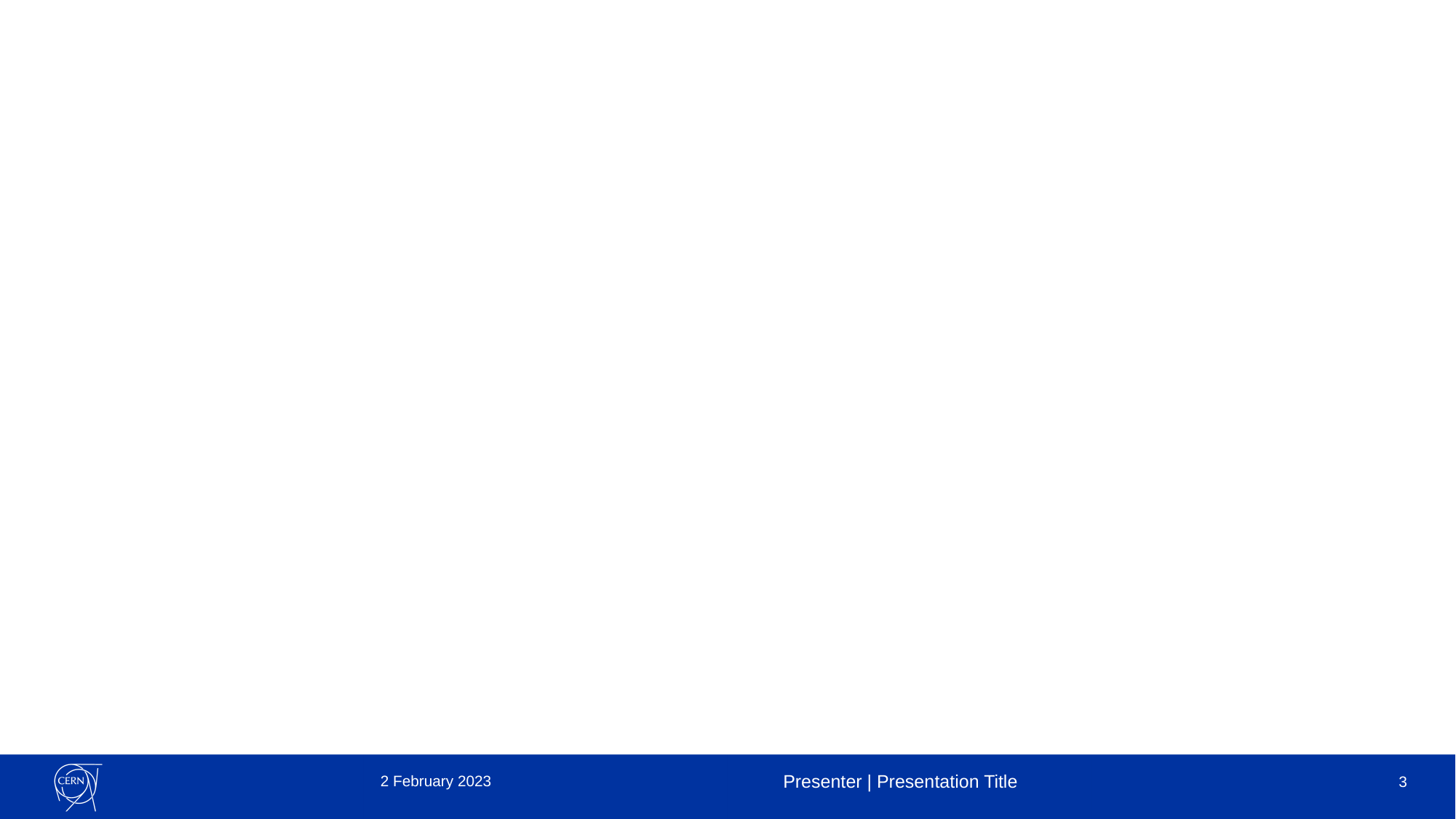

#

2 February 2023
Presenter | Presentation Title
3